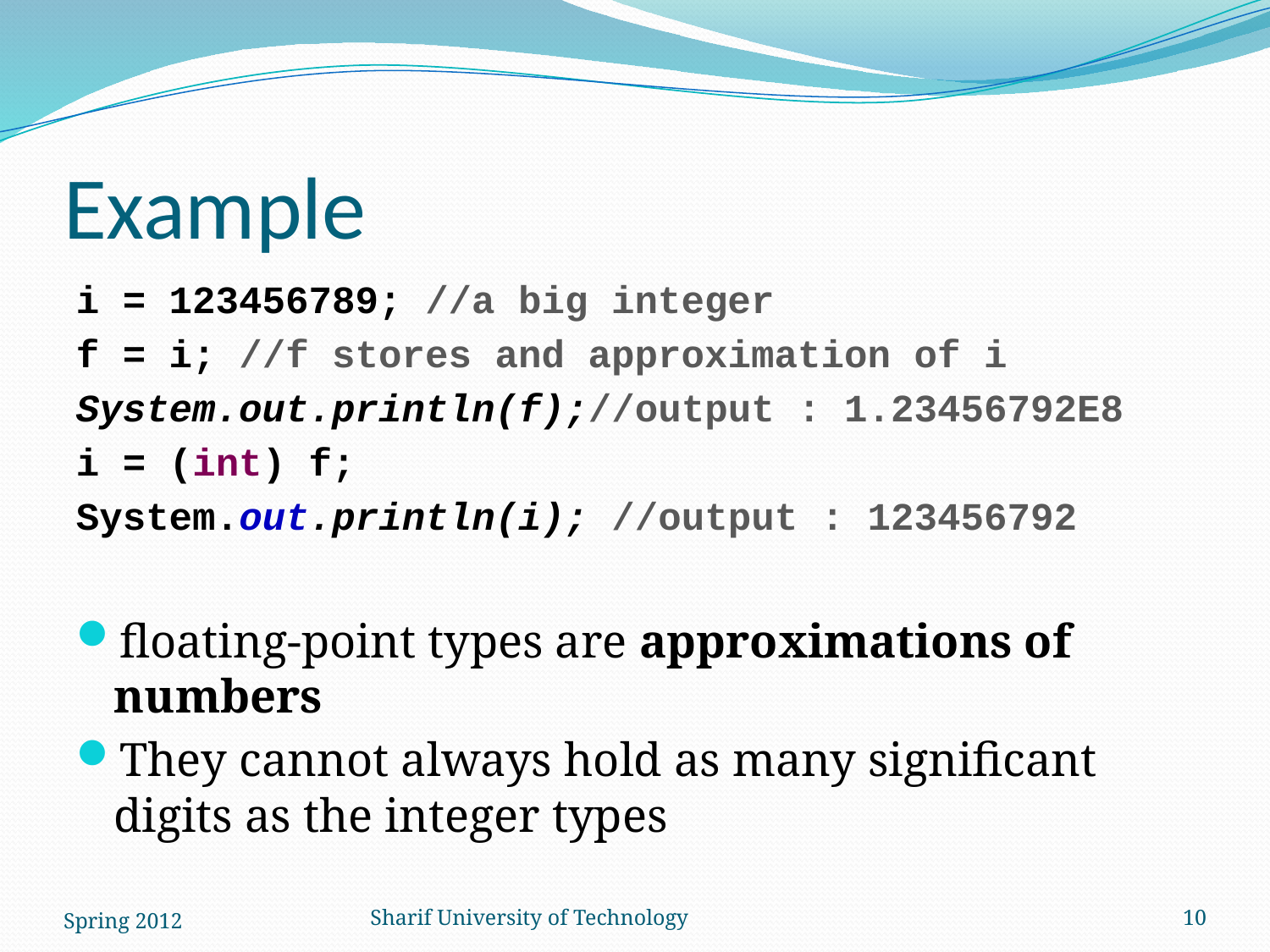

# Example
i = 123456789; //a big integer
f = i; //f stores and approximation of i
System.out.println(f);//output : 1.23456792E8
i = (int) f;
System.out.println(i); //output : 123456792

floating-point types are approximations of numbers
They cannot always hold as many significant digits as the integer types
Spring 2012
Sharif University of Technology
10